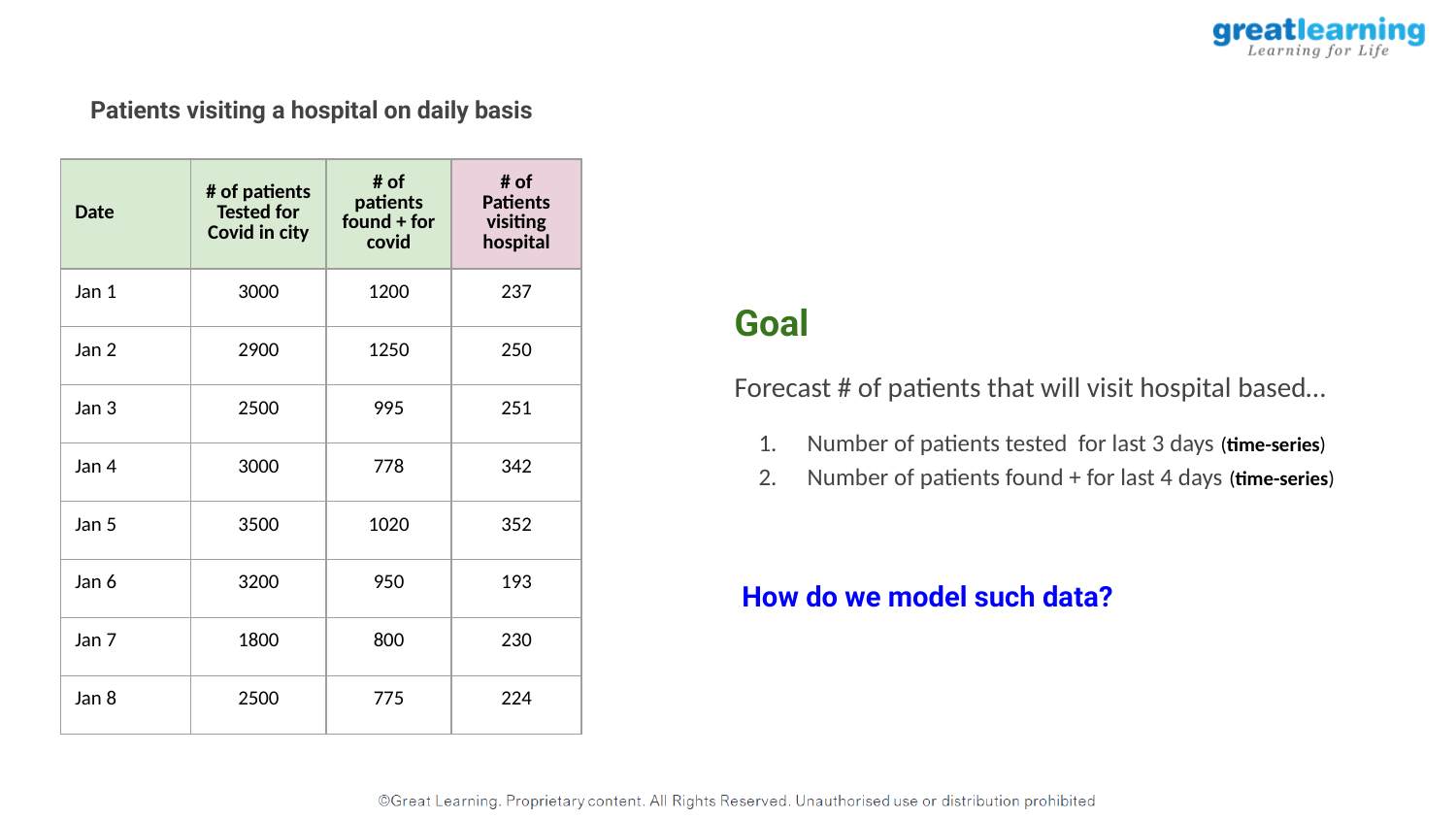

Patients visiting a hospital on daily basis
| Date | # of patients Tested for Covid in city | # of patients found + for covid | # of Patients visiting hospital |
| --- | --- | --- | --- |
| Jan 1 | 3000 | 1200 | 237 |
| Jan 2 | 2900 | 1250 | 250 |
| Jan 3 | 2500 | 995 | 251 |
| Jan 4 | 3000 | 778 | 342 |
| Jan 5 | 3500 | 1020 | 352 |
| Jan 6 | 3200 | 950 | 193 |
| Jan 7 | 1800 | 800 | 230 |
| Jan 8 | 2500 | 775 | 224 |
Goal
Forecast # of patients that will visit hospital based…
Number of patients tested  for last 3 days (time-series)
Number of patients found + for last 4 days (time-series)
How do we model such data?